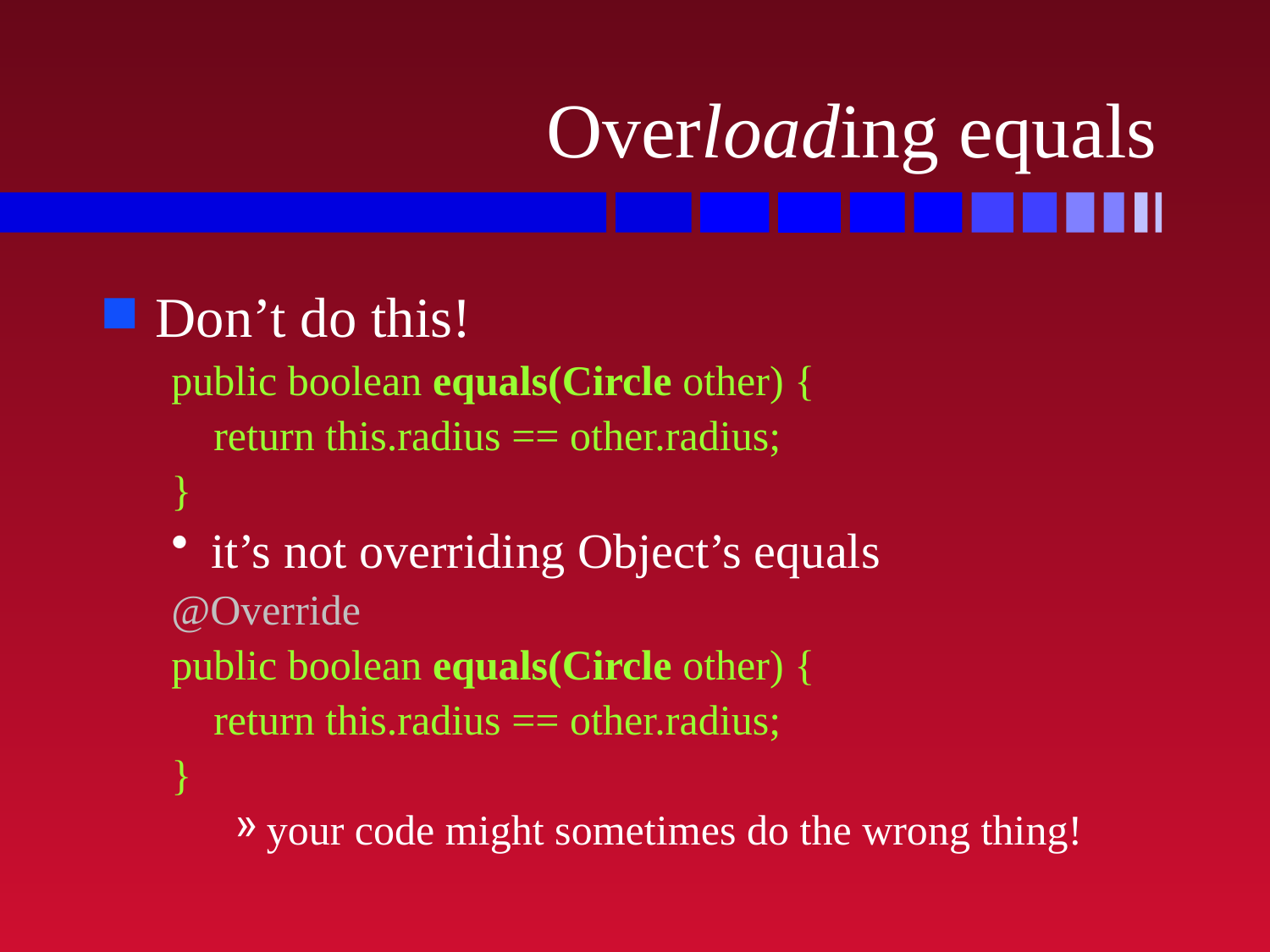

# Overloading equals
Don’t do this!
public boolean equals(Circle other) {
    return this.radius == other.radius;
}
it’s not overriding Object’s equals
@Override
public boolean equals(Circle other) {
    return this.radius == other.radius;
}
your code might sometimes do the wrong thing!